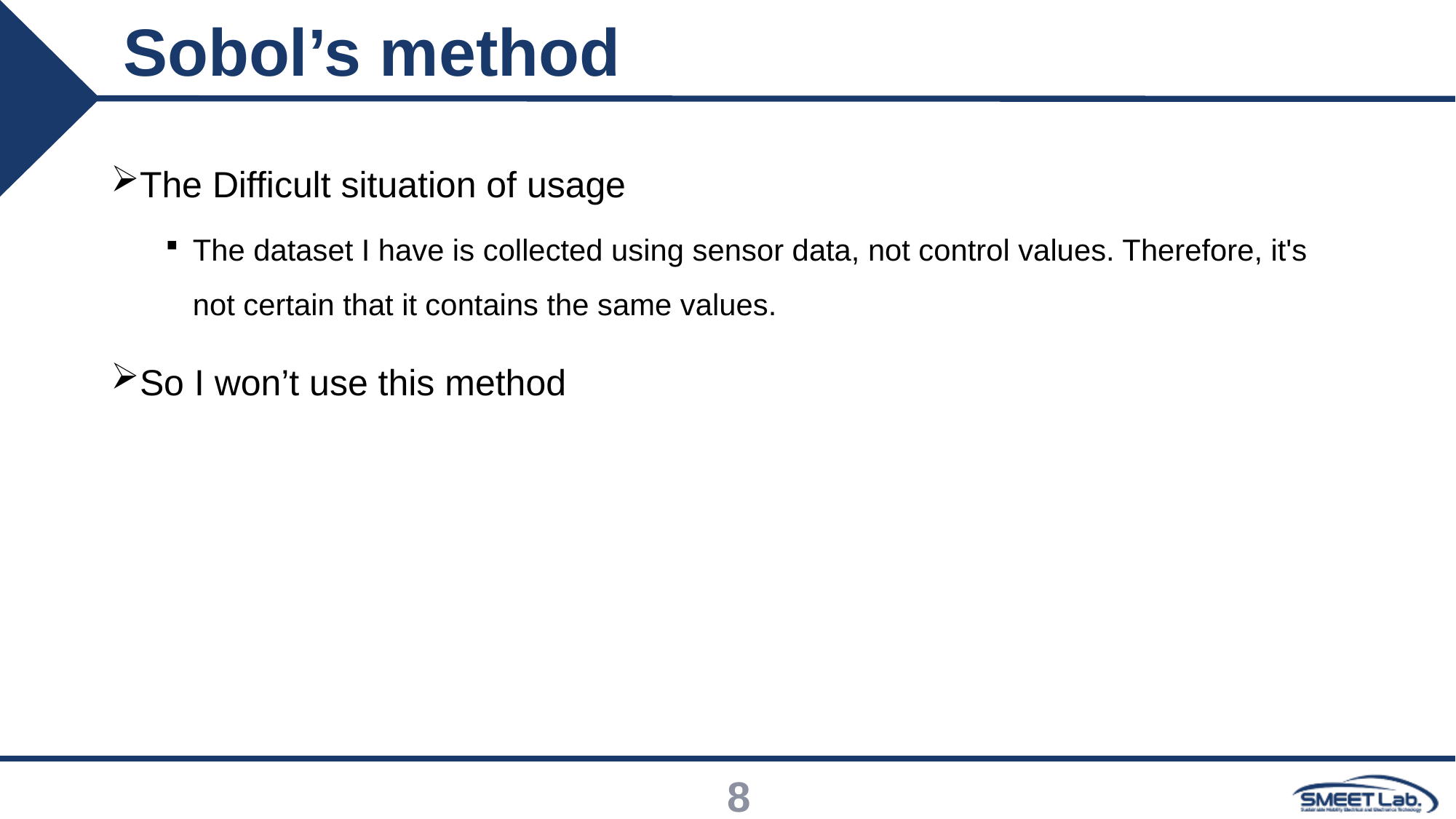

# Sobol’s method
The Difficult situation of usage
The dataset I have is collected using sensor data, not control values. Therefore, it's not certain that it contains the same values.
So I won’t use this method

8